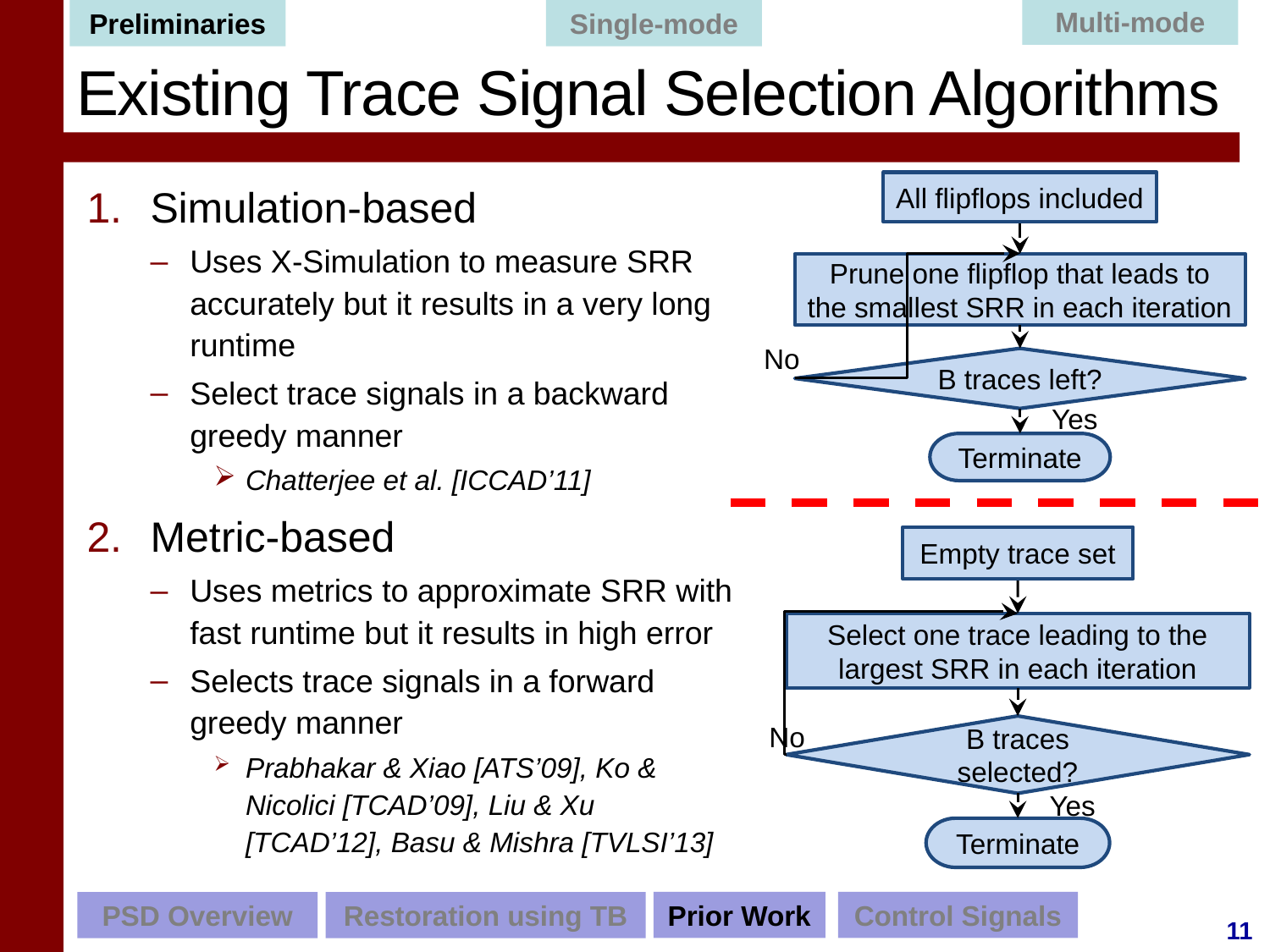

Preliminaries
Single-mode
Multi-mode
# Existing Trace Signal Selection Algorithms
Simulation-based
Uses X-Simulation to measure SRR accurately but it results in a very long runtime
Select trace signals in a backward greedy manner
Chatterjee et al. [ICCAD’11]
Metric-based
Uses metrics to approximate SRR with fast runtime but it results in high error
Selects trace signals in a forward greedy manner
Prabhakar & Xiao [ATS’09], Ko & Nicolici [TCAD’09], Liu & Xu [TCAD’12], Basu & Mishra [TVLSI’13]

All flipflops included
Prune one flipflop that leads to the smallest SRR in each iteration
No
B traces left?
Yes
Terminate
Empty trace set
Select one trace leading to the largest SRR in each iteration
No
B traces selected?
Yes
Terminate
Prior Work
Control Signals
PSD Overview
Restoration using TB